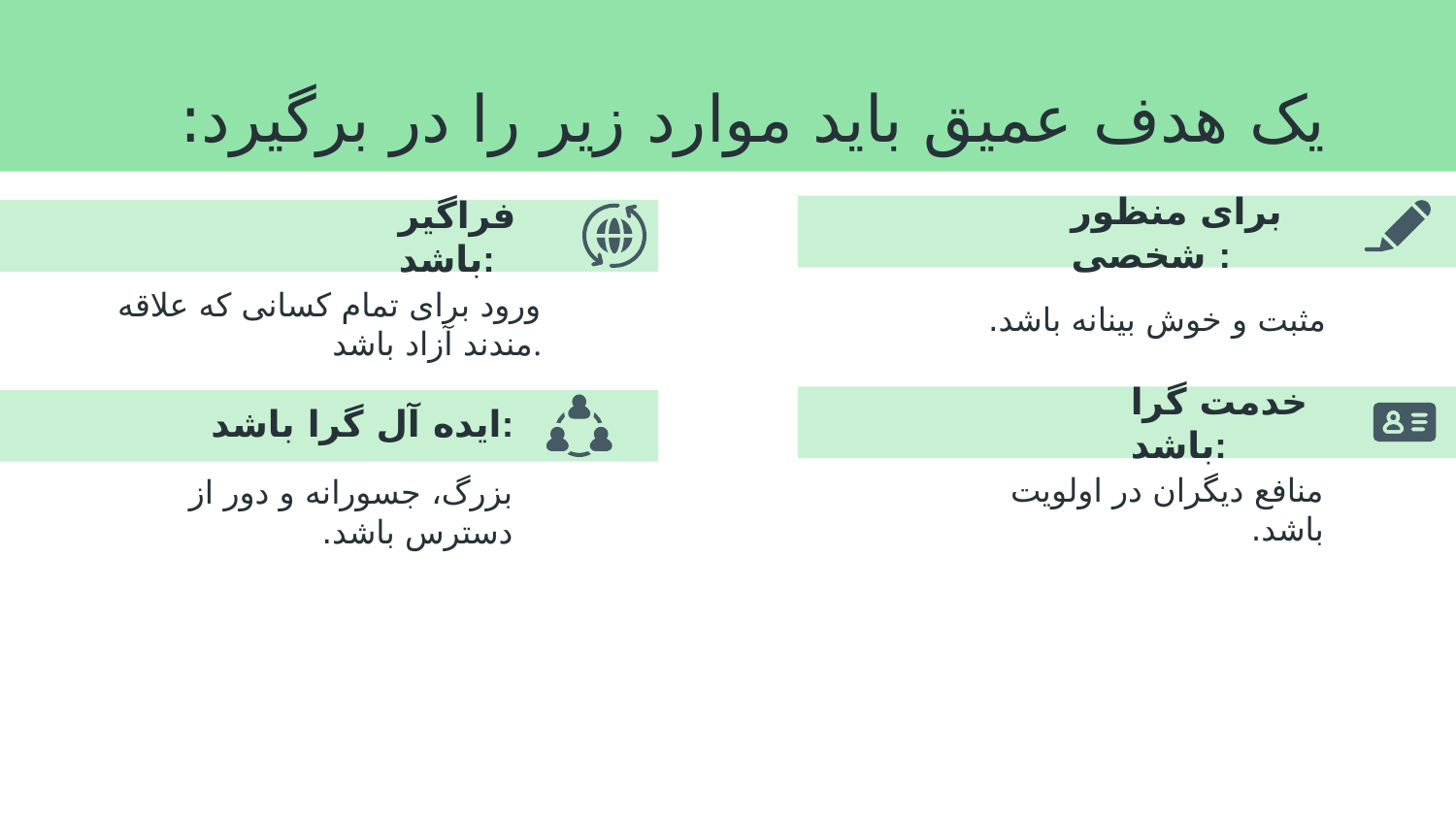

# یک هدف عمیق باید موارد زیر را در برگیرد:

برای منظور شخصی :
فراگیر باشد:
مثبت و خوش بینانه باشد.
ورود برای تمام کسانی که علاقه مندند آزاد باشد.

ایده آل گرا باشد:
خدمت گرا باشد:

منافع دیگران در اولویت باشد.
بزرگ، جسورانه و دور از دسترس باشد.